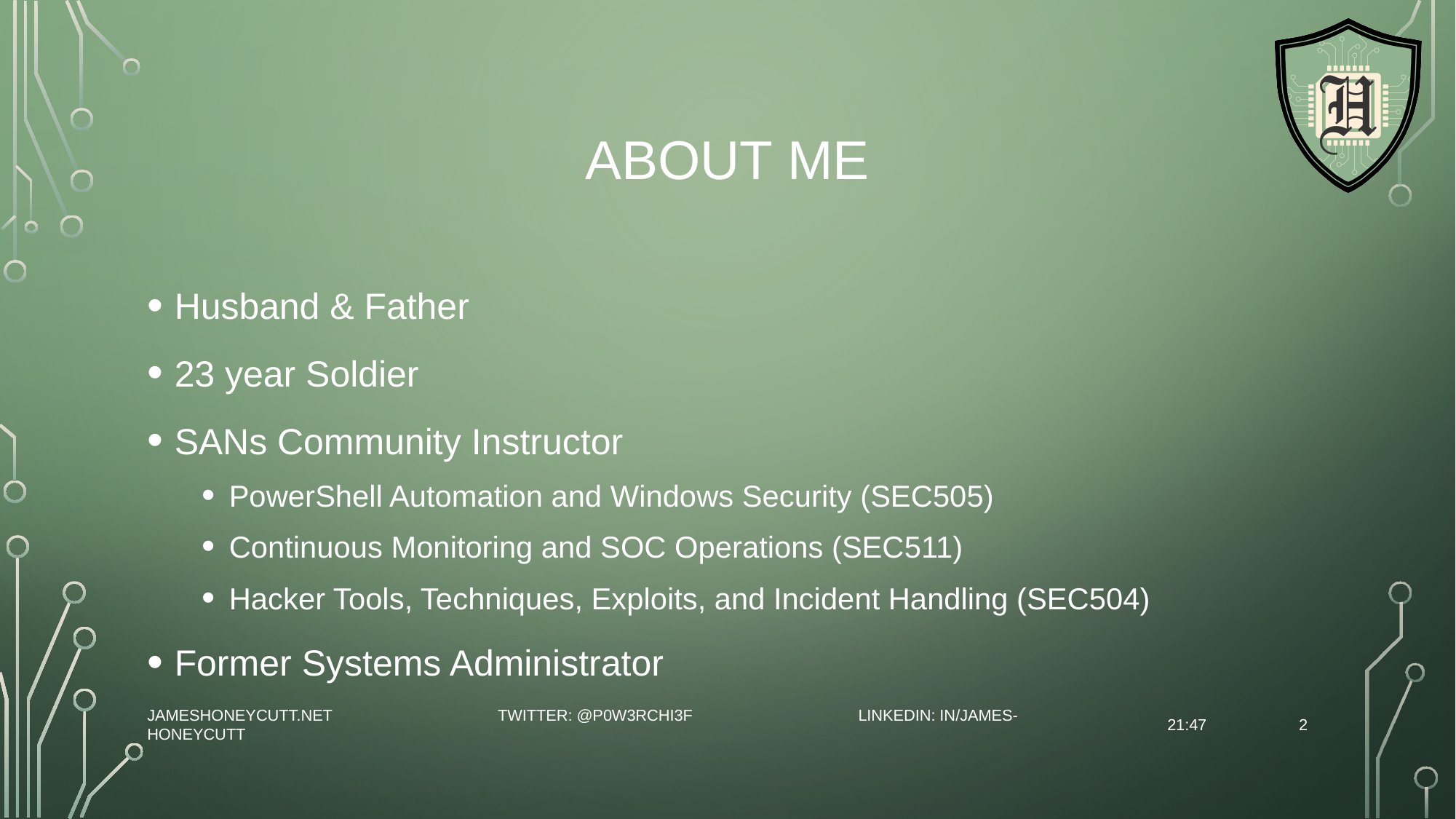

# About Me
Husband & Father
23 year Soldier
SANs Community Instructor
PowerShell Automation and Windows Security (SEC505)
Continuous Monitoring and SOC Operations (SEC511)
Hacker Tools, Techniques, Exploits, and Incident Handling (SEC504)
Former Systems Administrator
2
Jameshoneycutt.net                                      twitter: @P0w3rChi3f                                      LinkedIn: in/james-honeycutt
21:47